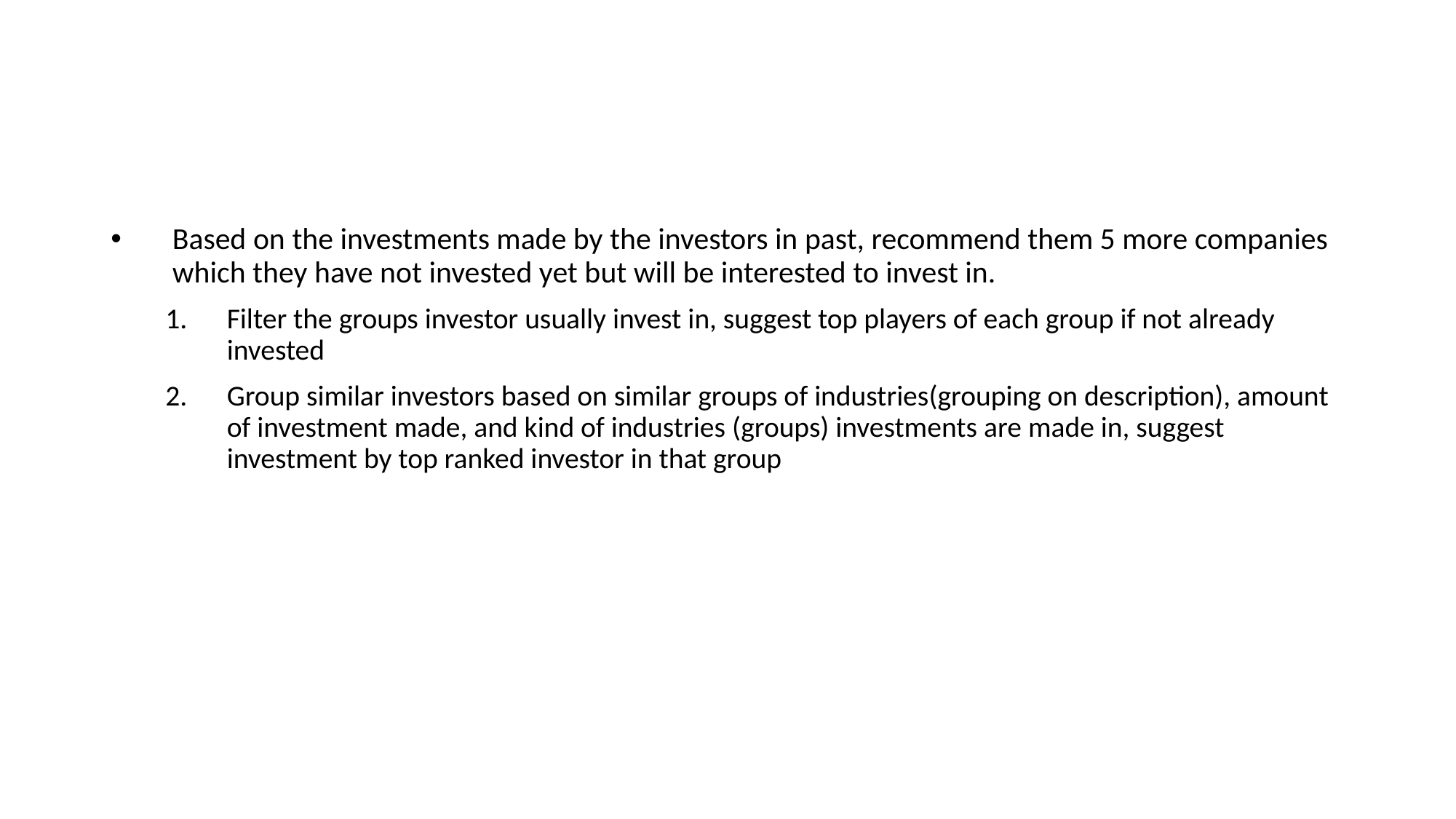

Based on the investments made by the investors in past, recommend them 5 more companies which they have not invested yet but will be interested to invest in.
Filter the groups investor usually invest in, suggest top players of each group if not already invested
Group similar investors based on similar groups of industries(grouping on description), amount of investment made, and kind of industries (groups) investments are made in, suggest investment by top ranked investor in that group